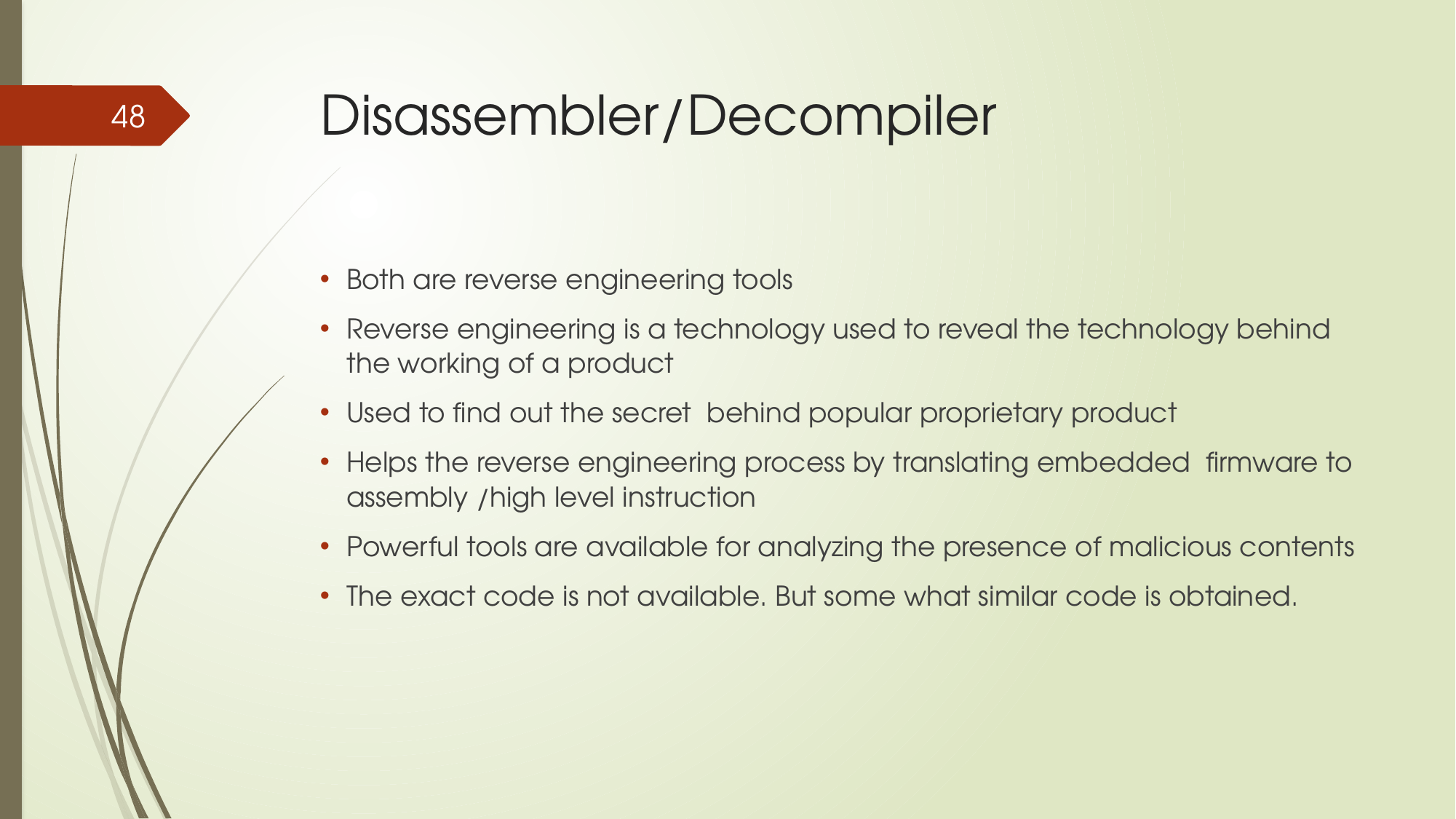

# Disassembler/Decompiler
48
Both are reverse engineering tools
Reverse engineering is a technology used to reveal the technology behind the working of a product
Used to find out the secret  behind popular proprietary product
Helps the reverse engineering process by translating embedded  firmware to assembly /high level instruction
Powerful tools are available for analyzing the presence of malicious contents
The exact code is not available. But some what similar code is obtained.